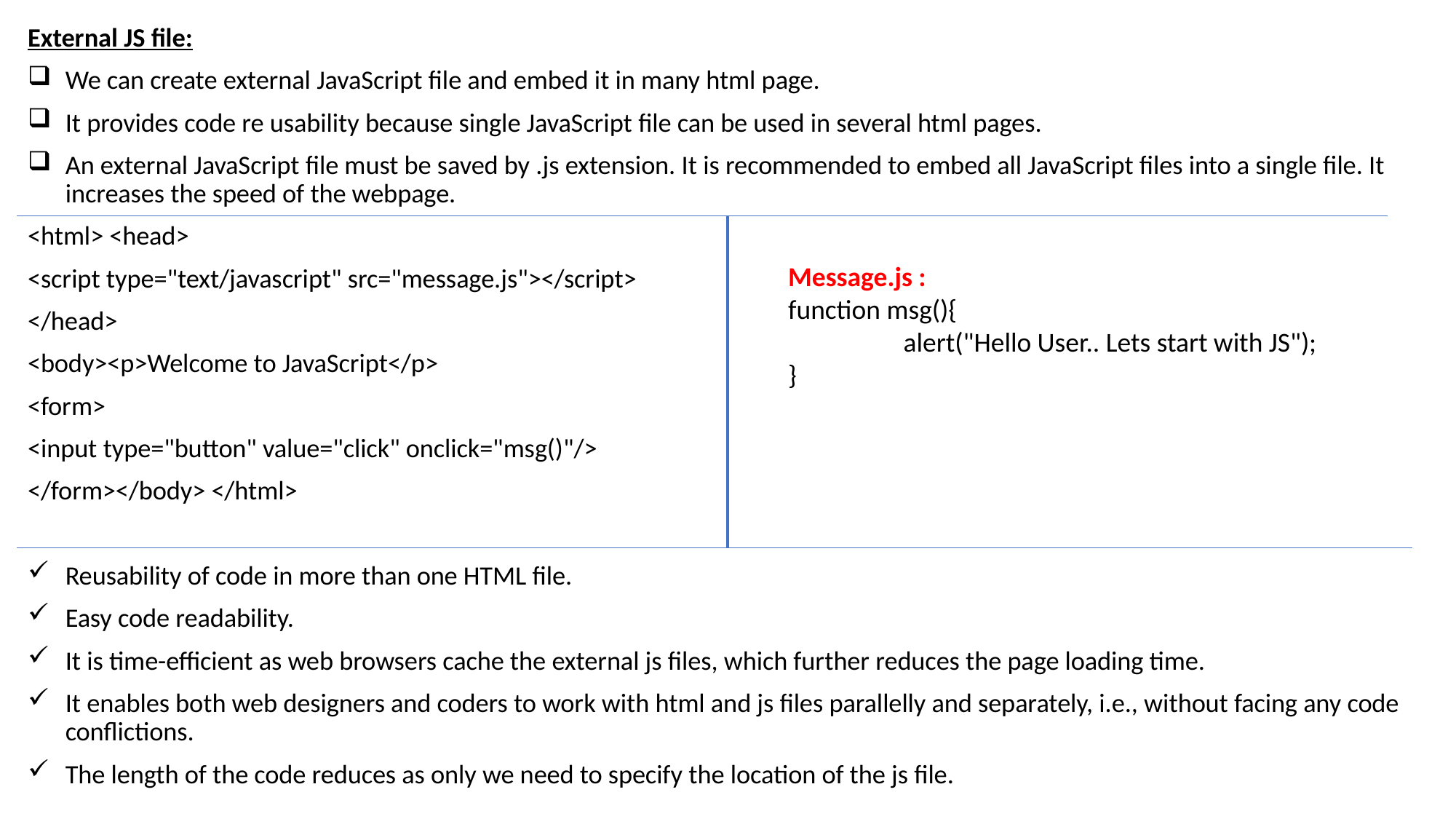

External JS file:
We can create external JavaScript file and embed it in many html page.
It provides code re usability because single JavaScript file can be used in several html pages.
An external JavaScript file must be saved by .js extension. It is recommended to embed all JavaScript files into a single file. It increases the speed of the webpage.
<html> <head>
<script type="text/javascript" src="message.js"></script>
</head>
<body><p>Welcome to JavaScript</p>
<form>
<input type="button" value="click" onclick="msg()"/>
</form></body> </html>

Reusability of code in more than one HTML file.
Easy code readability.
It is time-efficient as web browsers cache the external js files, which further reduces the page loading time.
It enables both web designers and coders to work with html and js files parallelly and separately, i.e., without facing any code conflictions.
The length of the code reduces as only we need to specify the location of the js file.
Message.js :
function msg(){
	 alert("Hello User.. Lets start with JS");
}